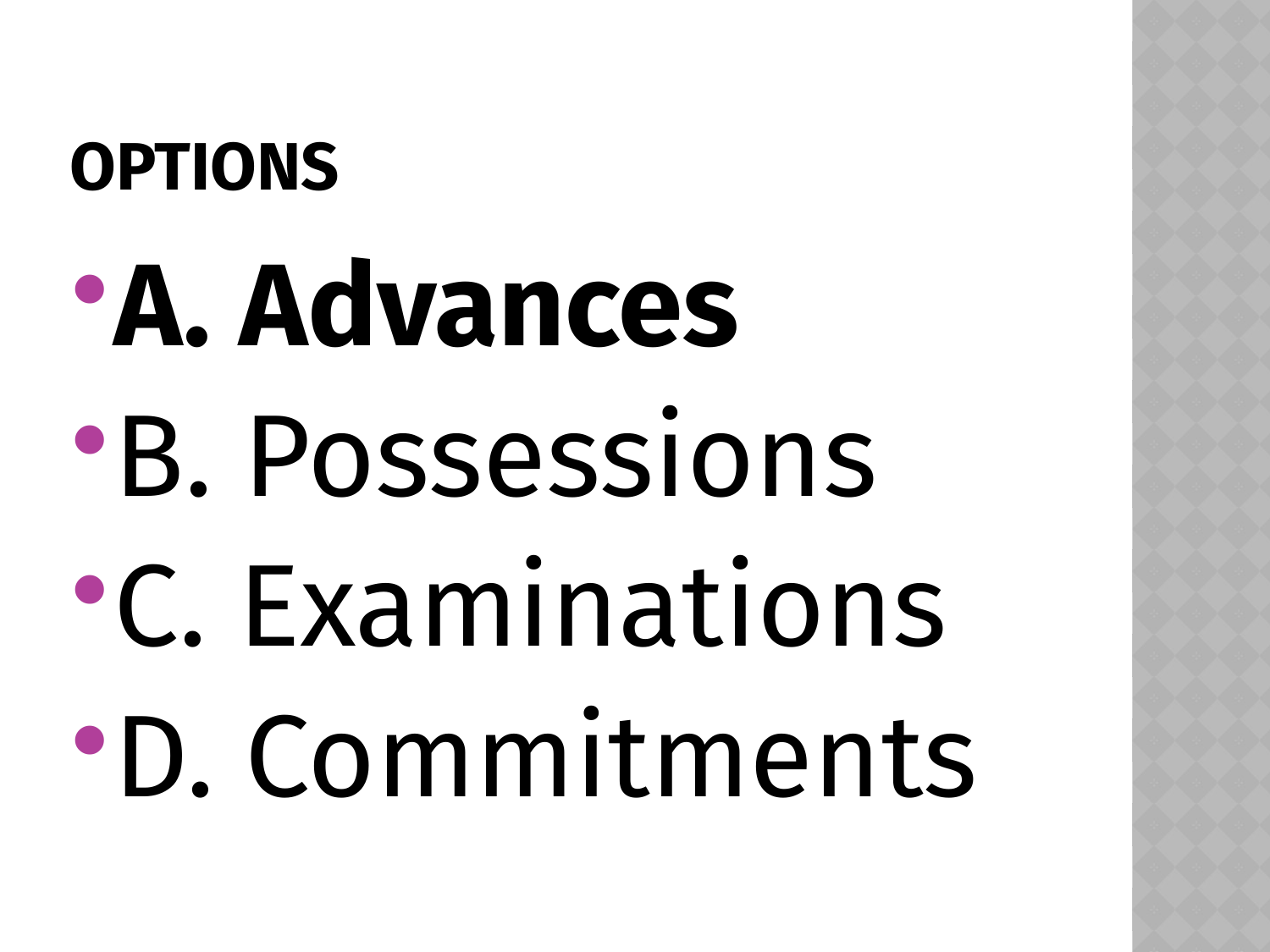

# options
A. Advances
B. Possessions
C. Examinations
D. Commitments